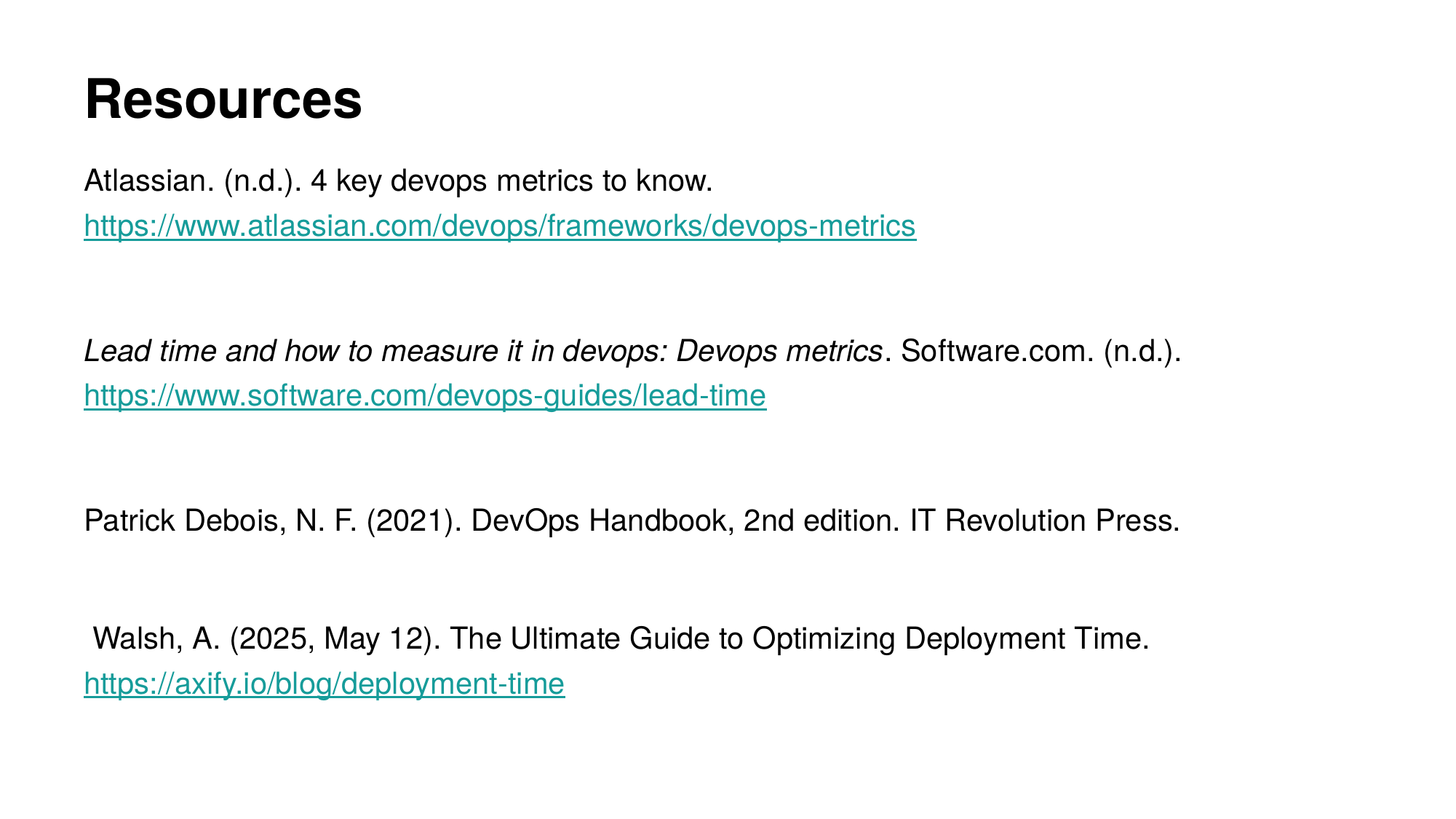

# Resources
Atlassian. (n.d.). 4 key devops metrics to know. https://www.atlassian.com/devops/frameworks/devops-metrics

Lead time and how to measure it in devops: Devops metrics. Software.com. (n.d.). https://www.software.com/devops-guides/lead-time

Patrick Debois, N. F. (2021). DevOps Handbook, 2nd edition. IT Revolution Press.

 Walsh, A. (2025, May 12). The Ultimate Guide to Optimizing Deployment Time. https://axify.io/blog/deployment-time